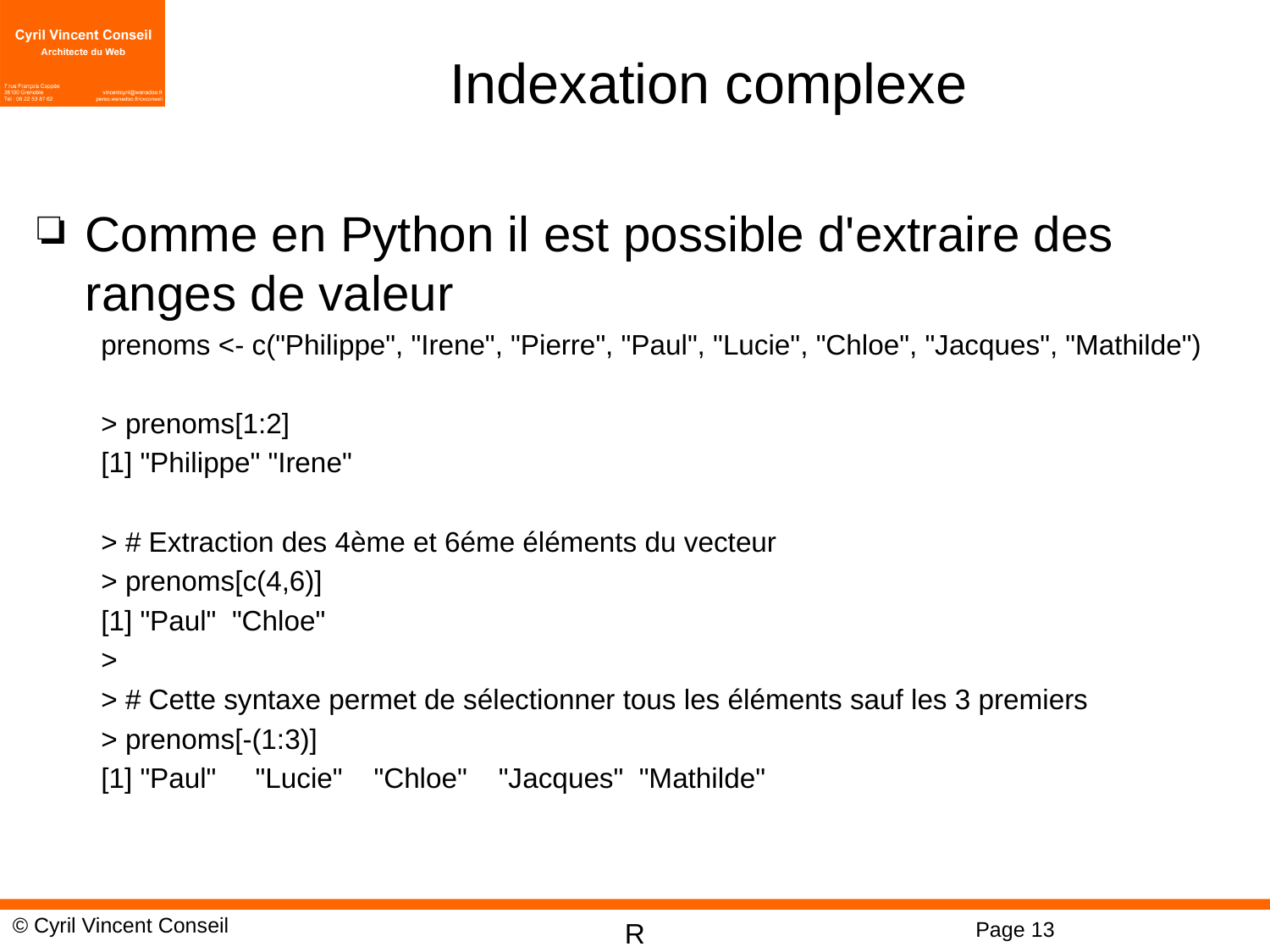

# Indexation complexe
Comme en Python il est possible d'extraire des ranges de valeur
prenoms <- c("Philippe", "Irene", "Pierre", "Paul", "Lucie", "Chloe", "Jacques", "Mathilde")

> prenoms[1:2]
[1] "Philippe" "Irene"

> # Extraction des 4ème et 6éme éléments du vecteur
> prenoms[c(4,6)]
[1] "Paul"  "Chloe"
>
> # Cette syntaxe permet de sélectionner tous les éléments sauf les 3 premiers
> prenoms[-(1:3)]
[1] "Paul"     "Lucie"    "Chloe"    "Jacques"  "Mathilde"